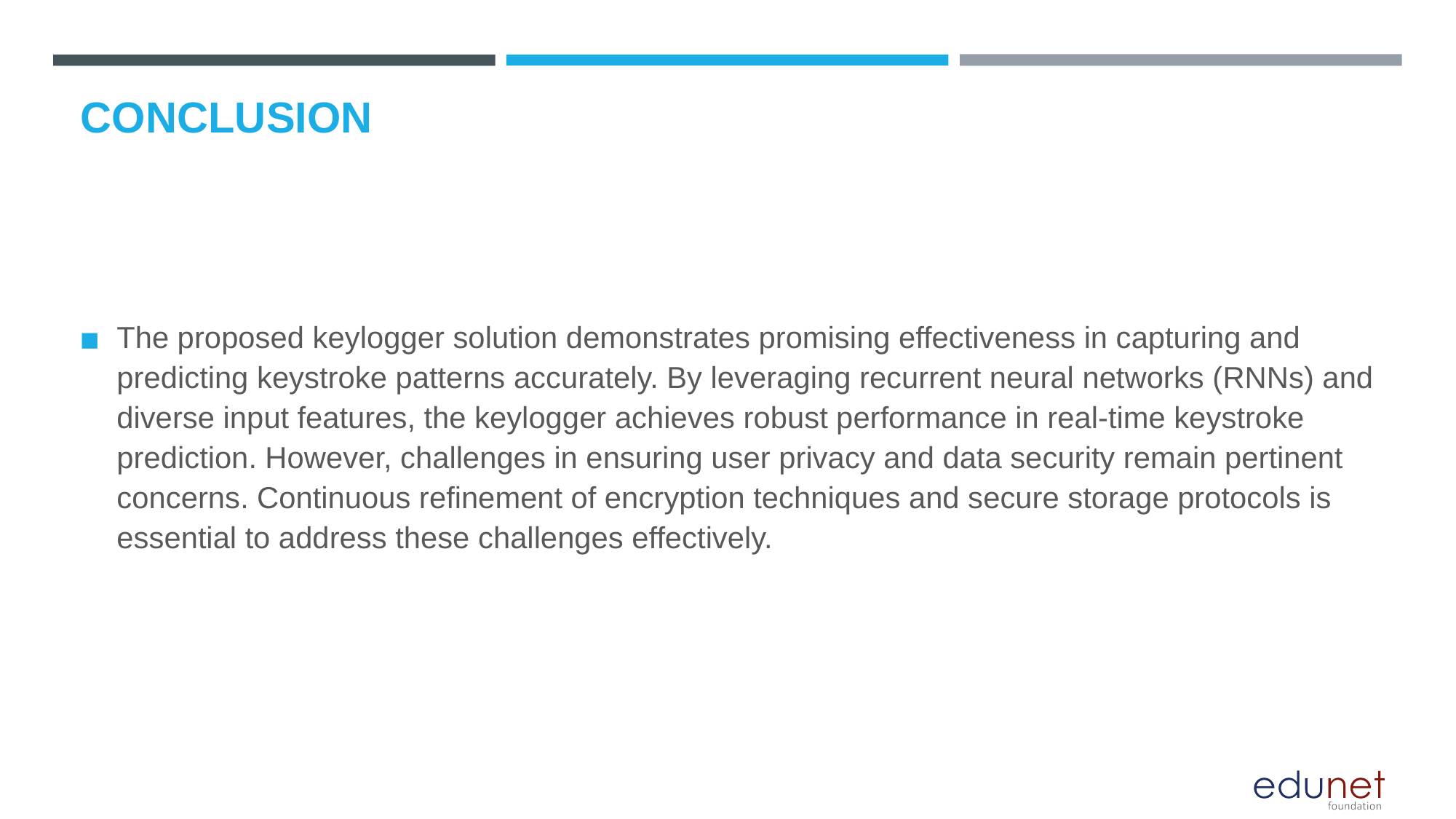

# CONCLUSION
The proposed keylogger solution demonstrates promising effectiveness in capturing and predicting keystroke patterns accurately. By leveraging recurrent neural networks (RNNs) and diverse input features, the keylogger achieves robust performance in real-time keystroke prediction. However, challenges in ensuring user privacy and data security remain pertinent concerns. Continuous refinement of encryption techniques and secure storage protocols is essential to address these challenges effectively.